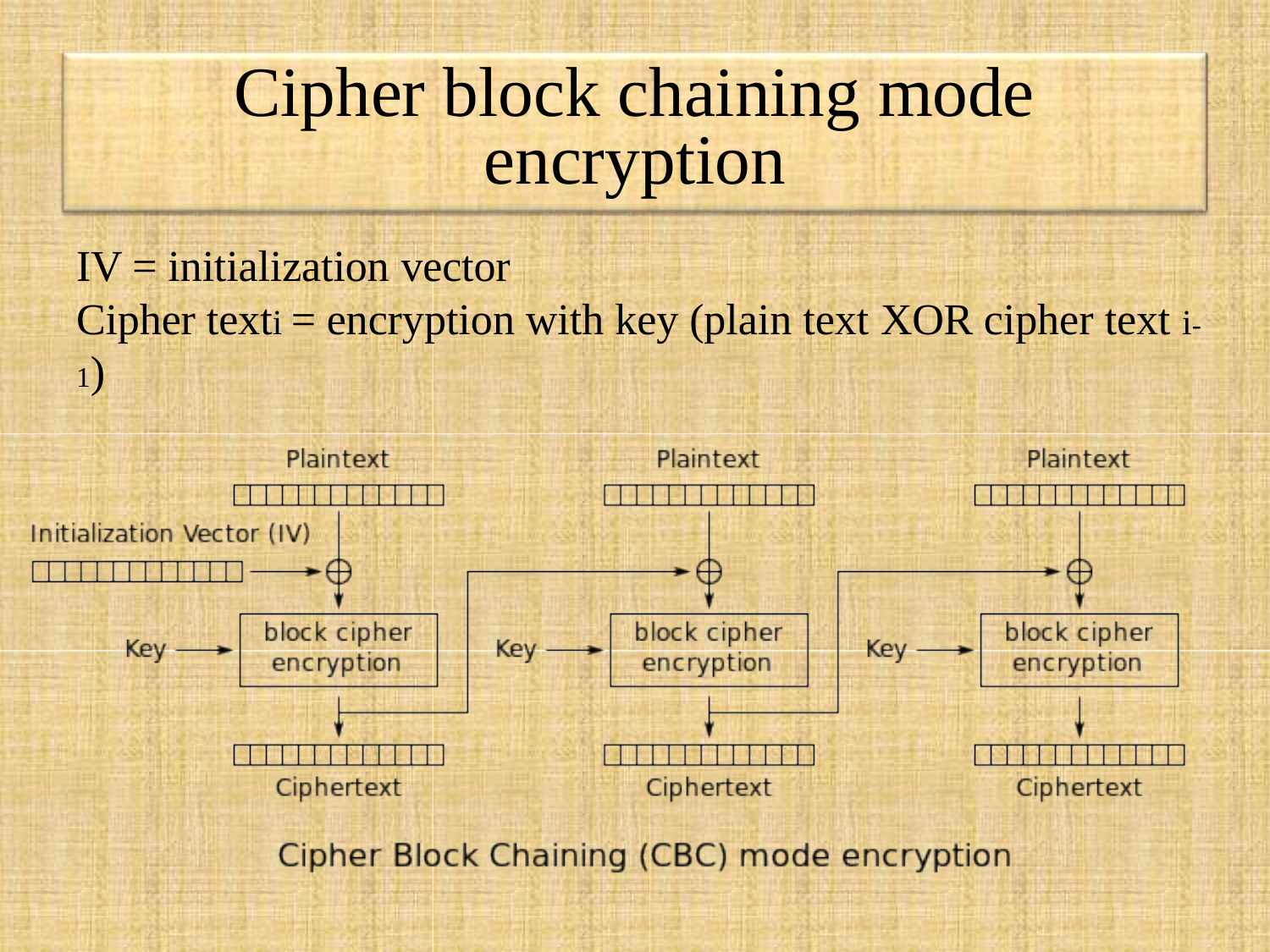

# Cipher block chaining mode  encryption
IV = initialization vector
Cipher texti = encryption with key (plain text XOR cipher text i-
1)